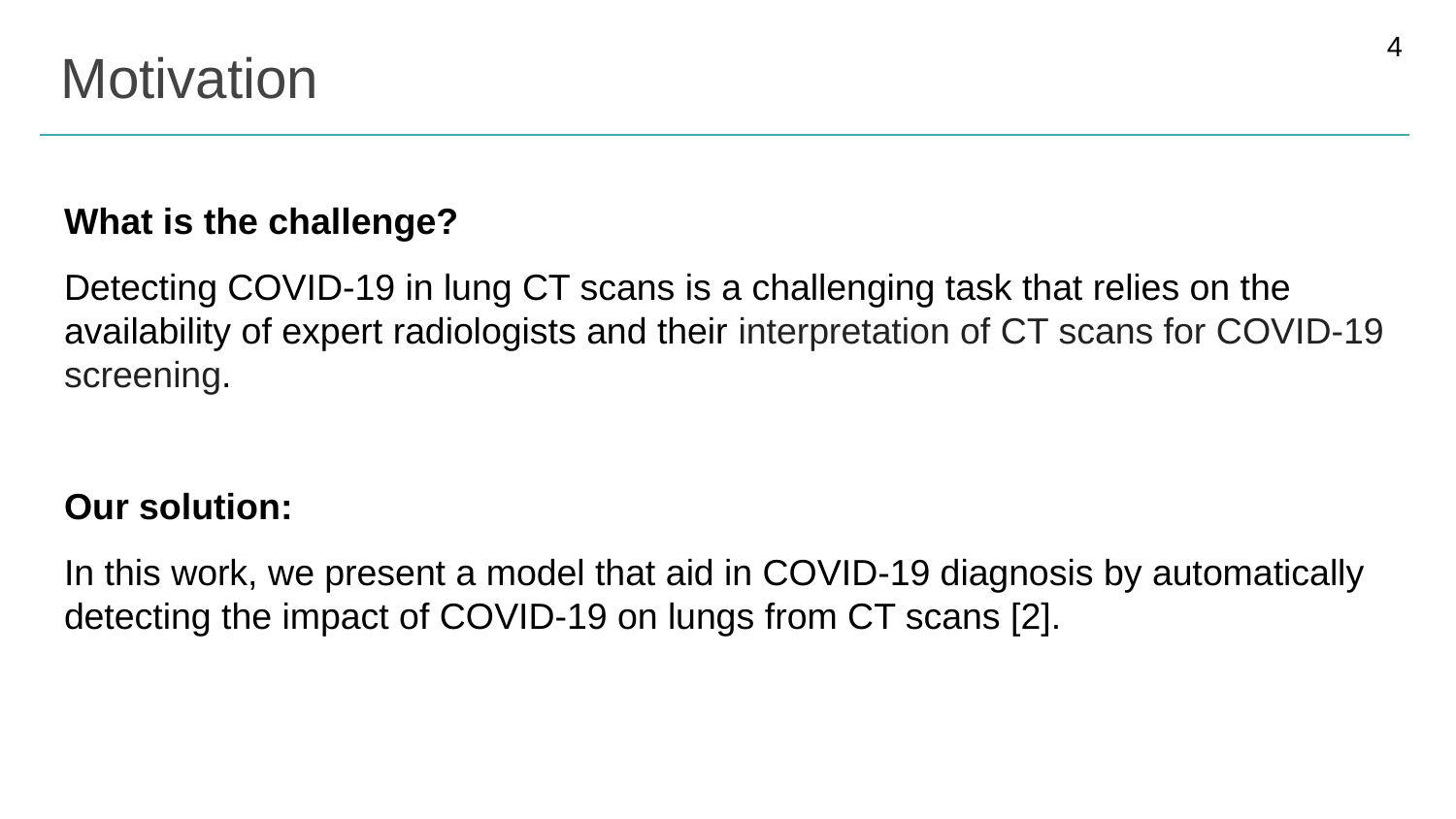

4
# Motivation
What is the challenge?
Detecting COVID-19 in lung CT scans is a challenging task that relies on the availability of expert radiologists and their interpretation of CT scans for COVID-19 screening.

Our solution:
In this work, we present a model that aid in COVID-19 diagnosis by automatically detecting the impact of COVID-19 on lungs from CT scans [2].